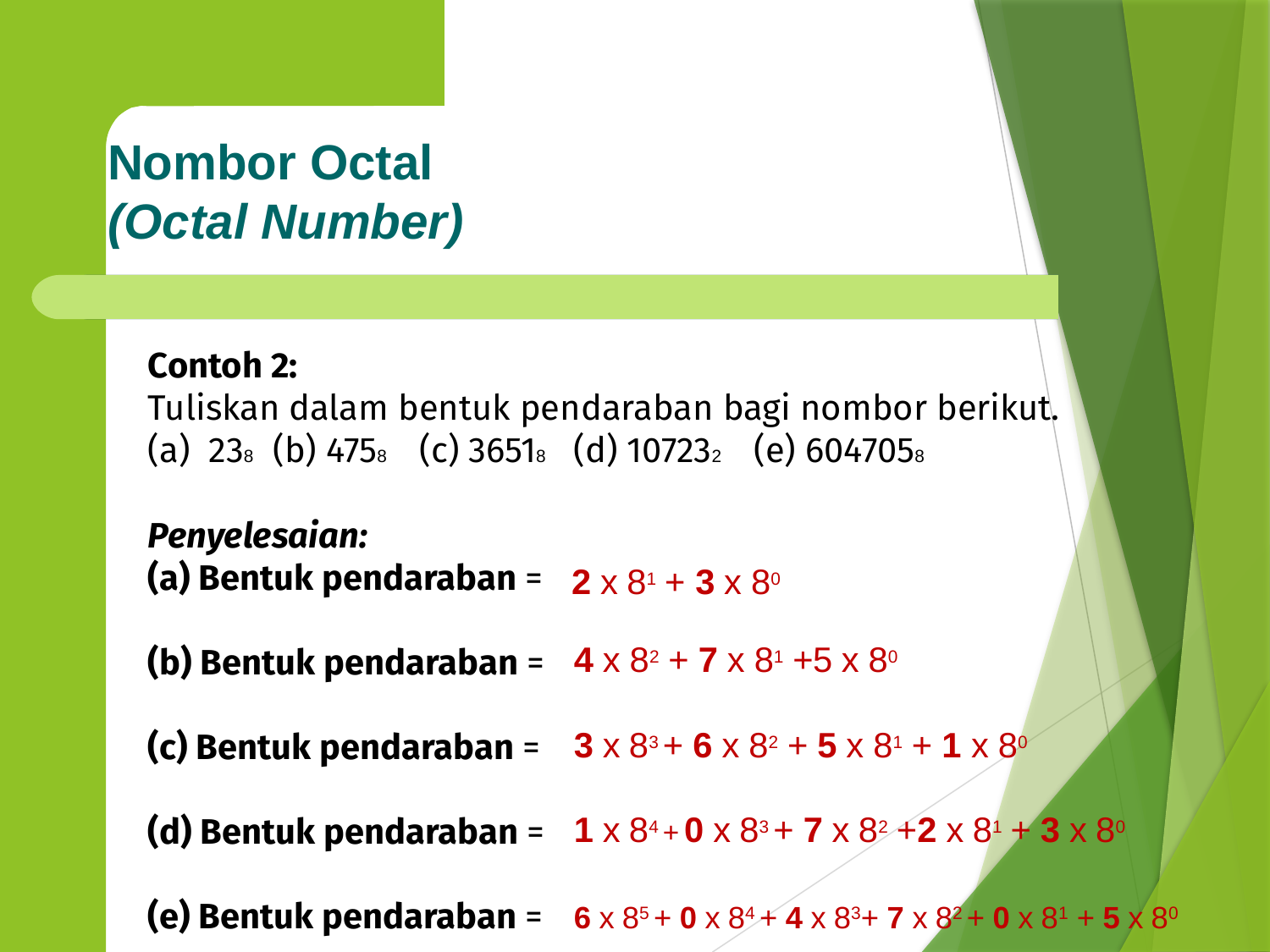

Nombor Octal
(Octal Number)

Contoh 2:
Tuliskan dalam bentuk pendaraban bagi nombor berikut.
(a)  238    (b) 4758    (c) 36518    (d) 107232    (e) 6047058
Penyelesaian:
(a) Bentuk pendaraban =

(b) Bentuk pendaraban =

(c) Bentuk pendaraban =

(d) Bentuk pendaraban =

(e) Bentuk pendaraban =
2 x 81  + 3 x 80
4 x 82  + 7 x 81  +5 x 80

3 x 83 + 6 x 82  + 5 x 81  + 1 x 80

1 x 84 + 0 x 83 + 7 x 82  +2 x 81  + 3 x 80

6 x 85 + 0 x 84 + 4 x 83+ 7 x 82 + 0 x 81  + 5 x 80